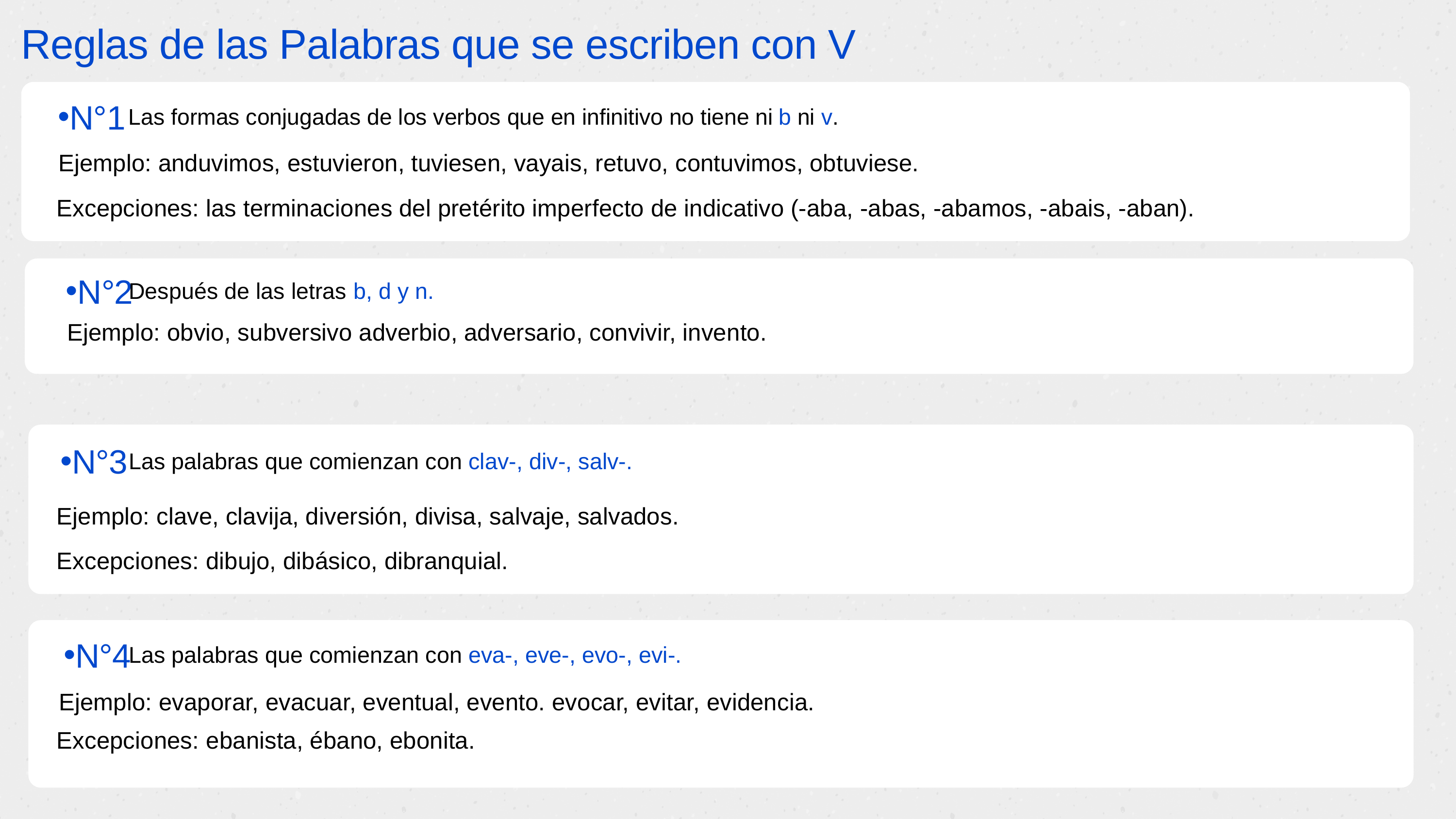

Reglas de las Palabras que se escriben con V

N°1
Las formas conjugadas de los verbos que en infinitivo no tiene ni b ni v.
Ejemplo: anduvimos, estuvieron, tuviesen, vayais, retuvo, contuvimos, obtuviese.
Excepciones: las terminaciones del pretérito imperfecto de indicativo (-aba, -abas, -abamos, -abais, -aban).

N°2
Después de las letras b, d y n.
Ejemplo: obvio, subversivo adverbio, adversario, convivir, invento.

N°3
Las palabras que comienzan con clav-, div-, salv-.
Ejemplo: clave, clavija, diversión, divisa, salvaje, salvados.
Excepciones: dibujo, dibásico, dibranquial.

N°4
Las palabras que comienzan con eva-, eve-, evo-, evi-.
Ejemplo: evaporar, evacuar, eventual, evento. evocar, evitar, evidencia.
Excepciones: ebanista, ébano, ebonita.